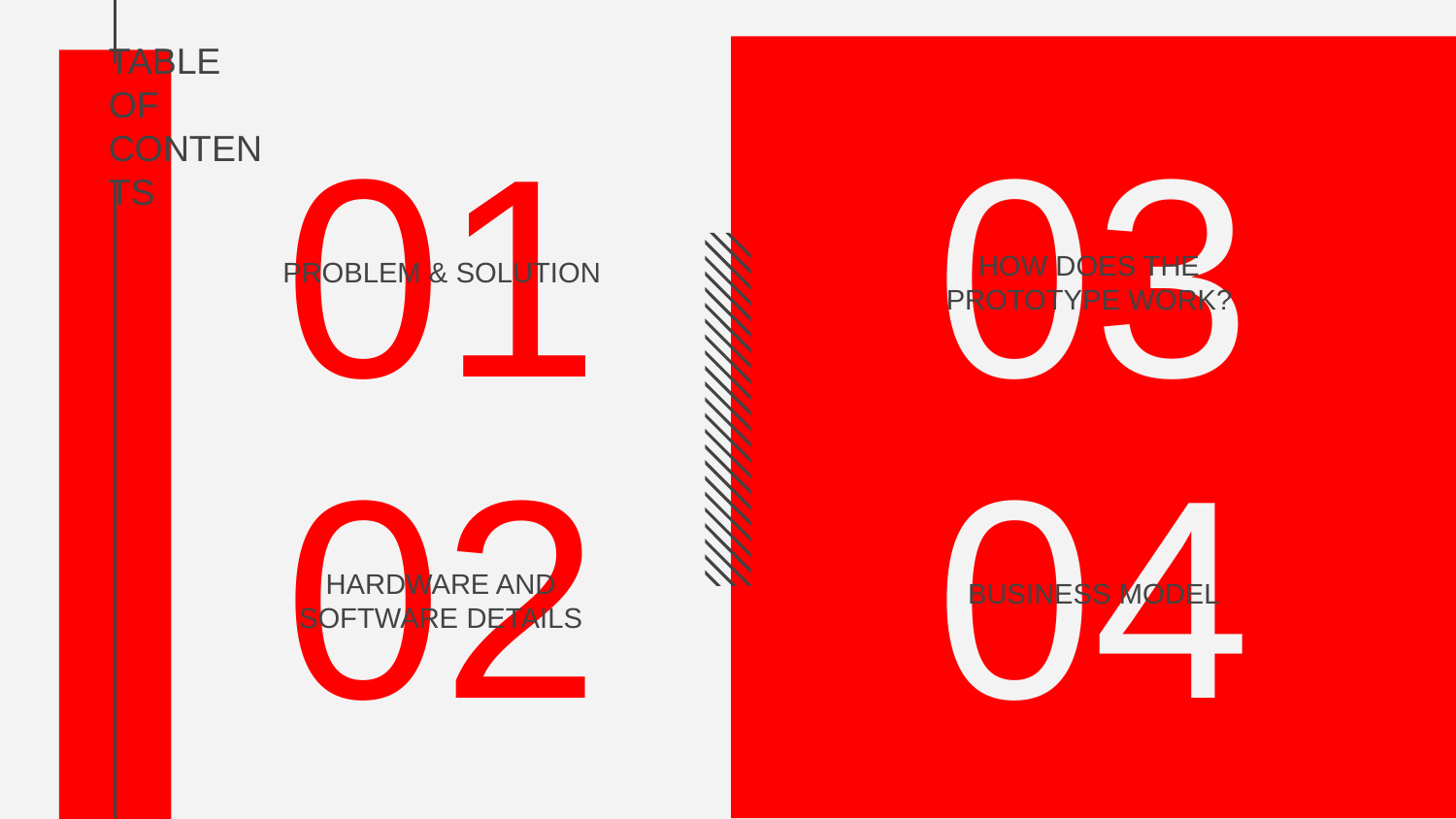

TABLE OF CONTENTS
# 01
03
PROBLEM & SOLUTION
HOW DOES THE PROTOTYPE WORK?
02
04
BUSINESS MODEL
HARDWARE AND SOFTWARE DETAILS